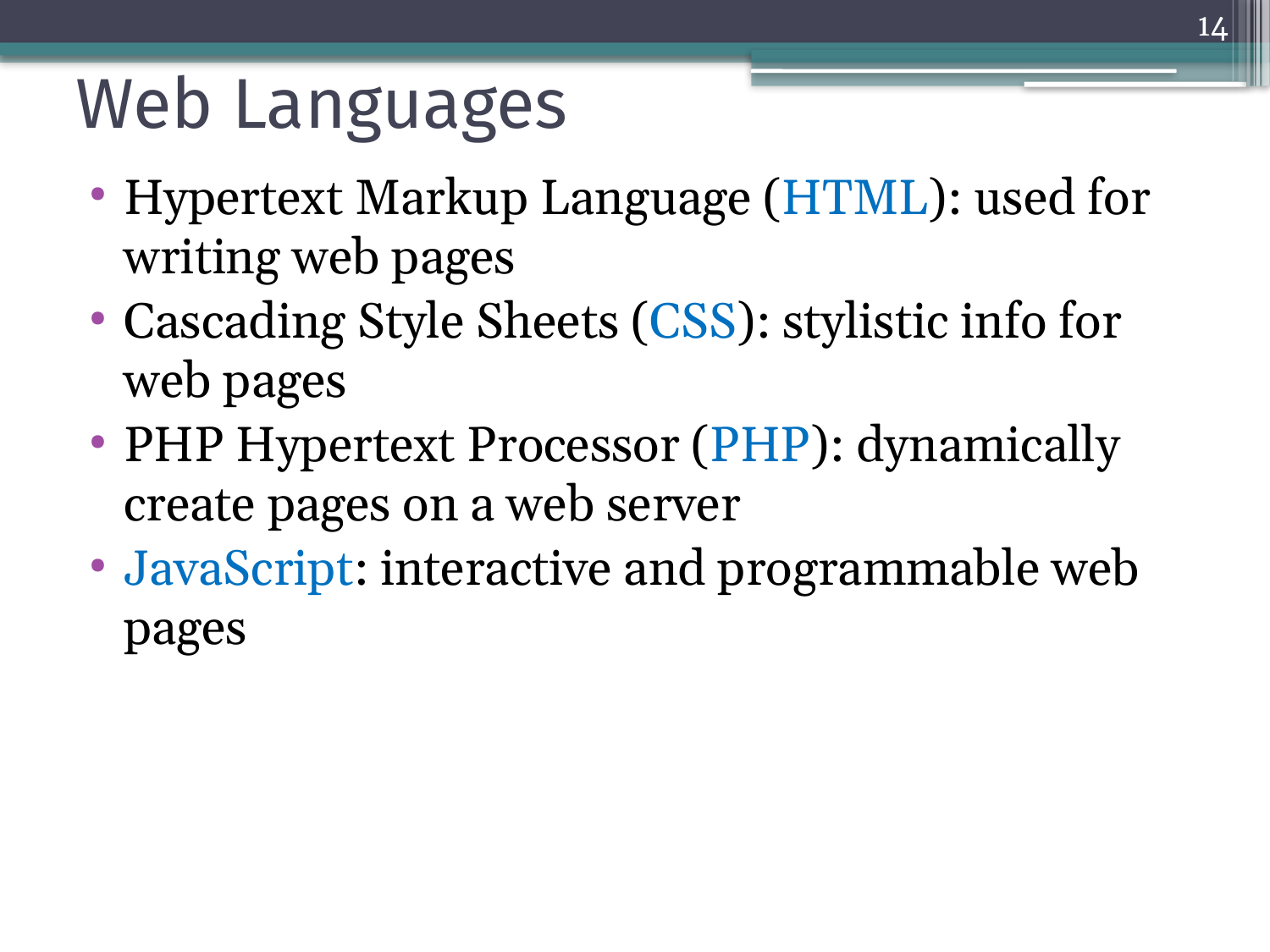

14
# Web Languages
Hypertext Markup Language (HTML): used for writing web pages
Cascading Style Sheets (CSS): stylistic info for web pages
PHP Hypertext Processor (PHP): dynamically create pages on a web server
JavaScript: interactive and programmable web pages